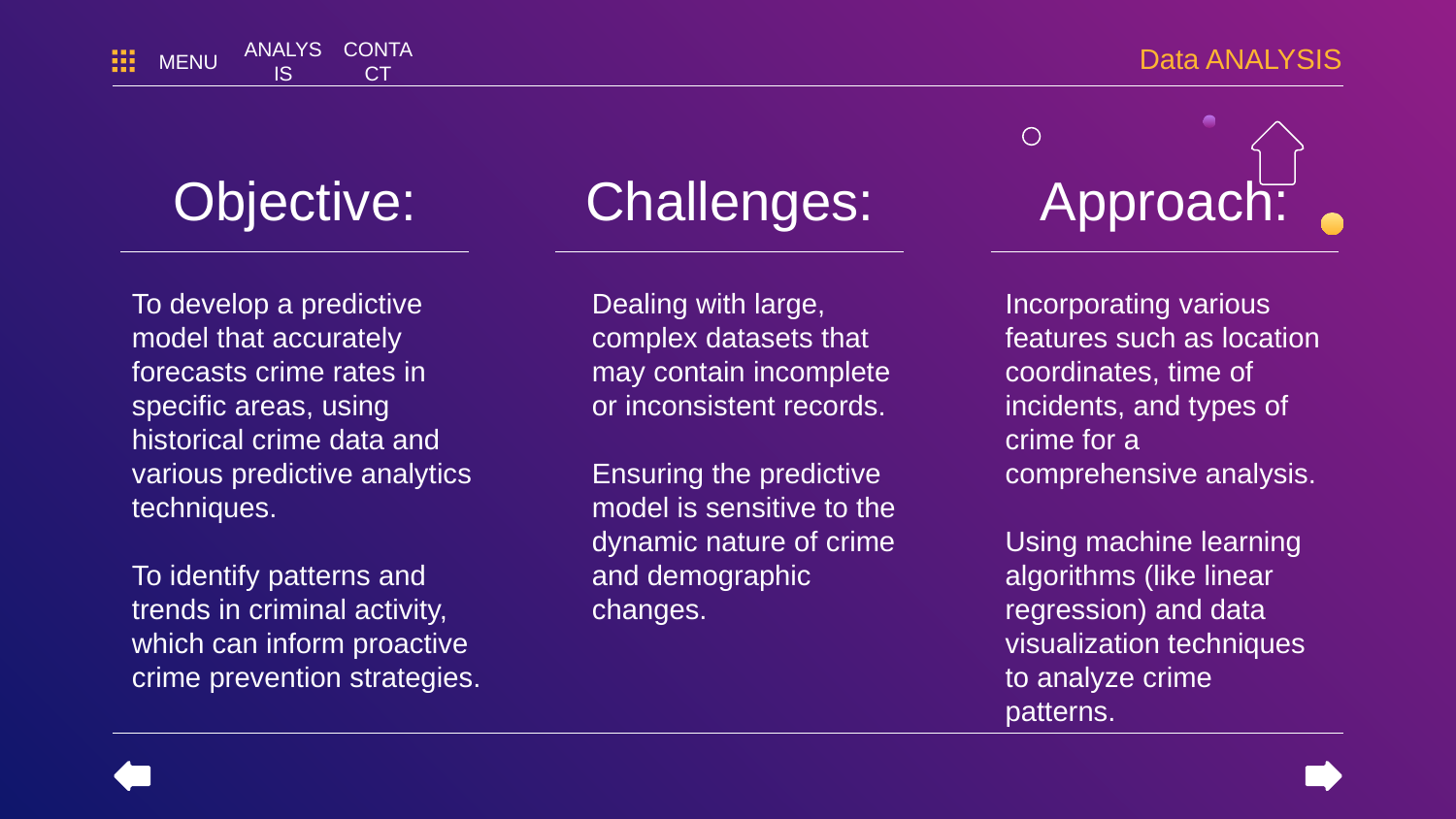

Data ANALYSIS
MENU
ANALYSIS
CONTACT

# Objective:
Challenges:
Approach:

To develop a predictive model that accurately
forecasts crime rates in specific areas, using historical crime data and various predictive analytics techniques.

To identify patterns and trends in criminal activity, which can inform proactive crime prevention strategies.
Dealing with large, complex datasets that may contain incomplete or inconsistent records.

Ensuring the predictive model is sensitive to the dynamic nature of crime and demographic changes.
Incorporating various features such as location coordinates, time of incidents, and types of crime for a comprehensive analysis.

Using machine learning algorithms (like linear regression) and data visualization techniques to analyze crime patterns.